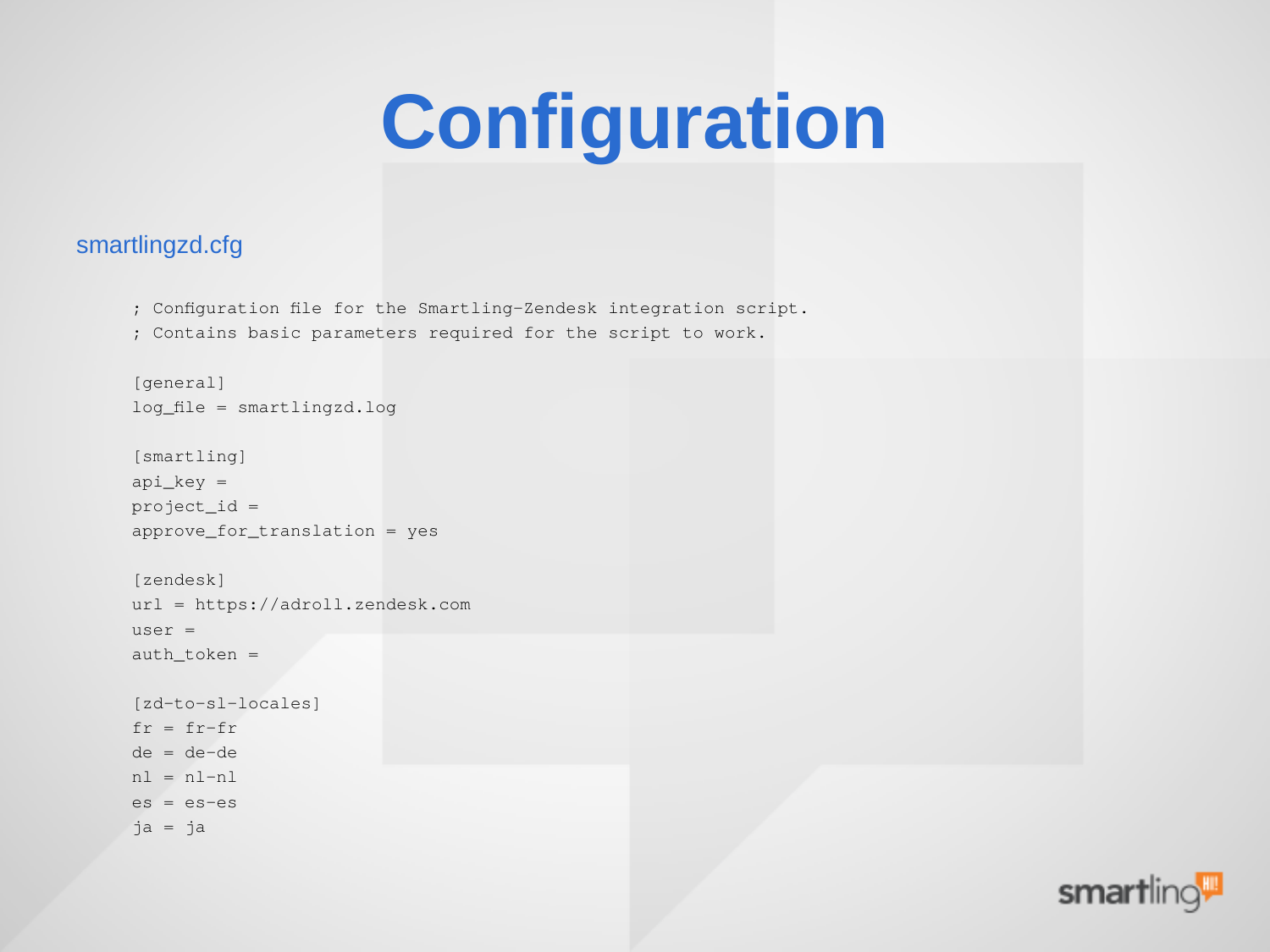

# Configuration

smartlingzd.cfg

; Configuration file for the Smartling-Zendesk integration script.
; Contains basic parameters required for the script to work.

[general]
log_file = smartlingzd.log

[smartling]
api_key =
project_id =
approve_for_translation = yes

[zendesk]
url = https://adroll.zendesk.com
user =
auth_token =

[zd-to-sl-locales]
fr = fr-fr
de = de-de
nl = nl-nl
es = es-es
ja = ja